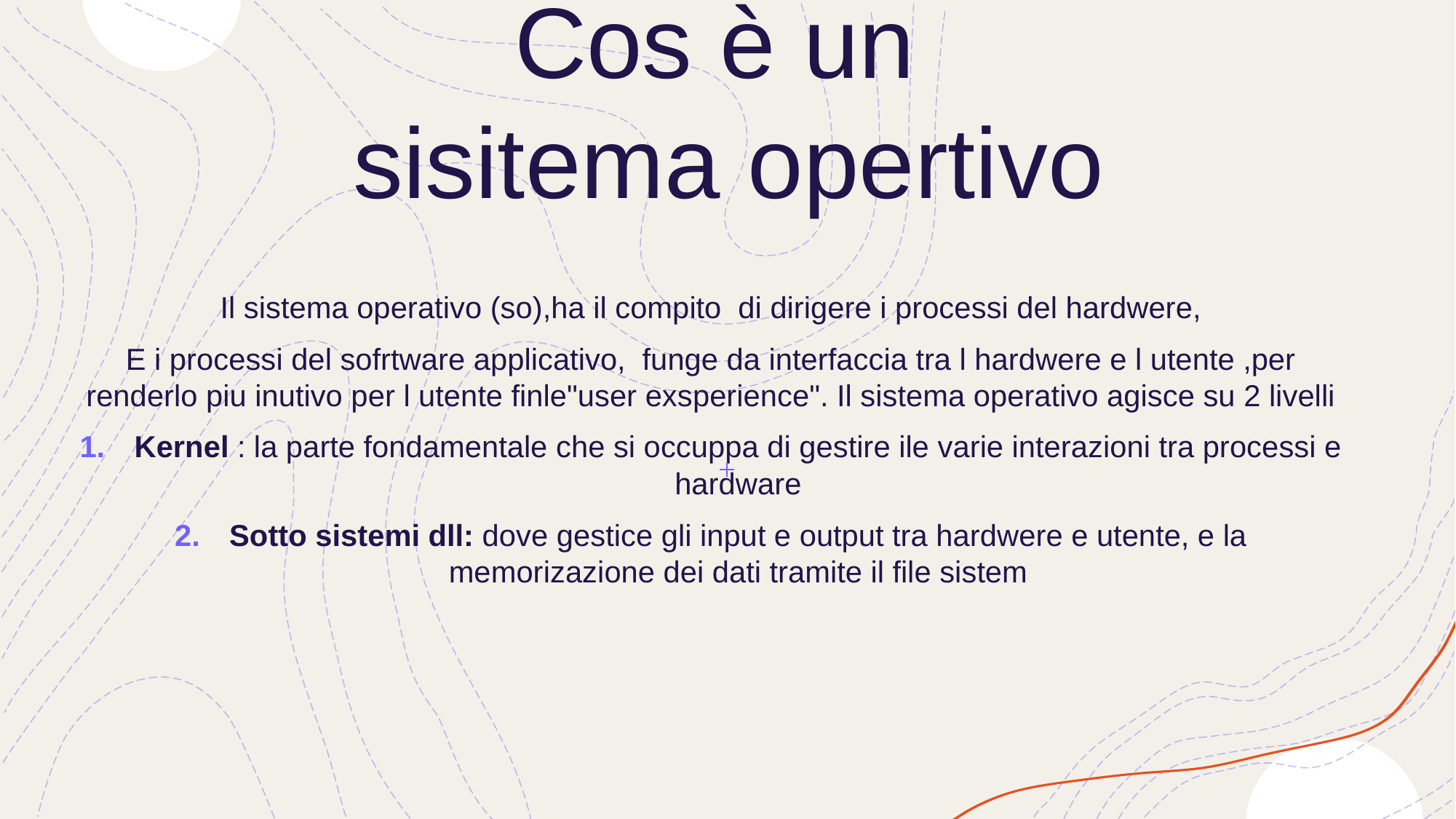

# Cos è un  sisitema opertivo

Il sistema operativo (so),ha il compito  di dirigere i processi del hardwere,
E i processi del sofrtware applicativo,  funge da interfaccia tra l hardwere e l utente ,per renderlo piu inutivo per l utente finle"user exsperience". Il sistema operativo agisce su 2 livelli
Kernel : la parte fondamentale che si occuppa di gestire ile varie interazioni tra processi e hardware
Sotto sistemi dll: dove gestice gli input e output tra hardwere e utente, e la memorizazione dei dati tramite il file sistem